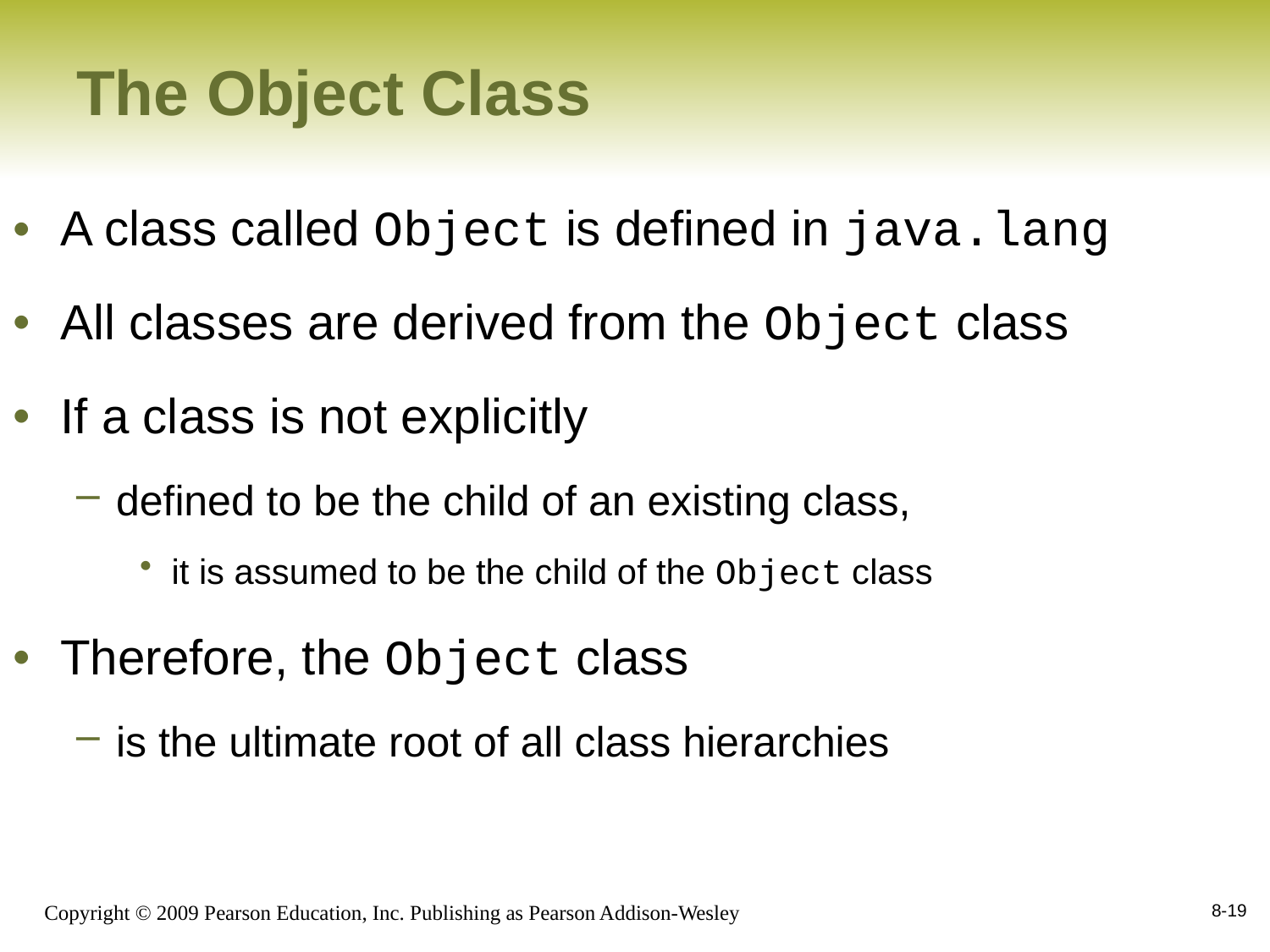

# The Object Class
A class called Object is defined in java.lang
All classes are derived from the Object class
If a class is not explicitly
defined to be the child of an existing class,
it is assumed to be the child of the Object class
Therefore, the Object class
is the ultimate root of all class hierarchies
8-19